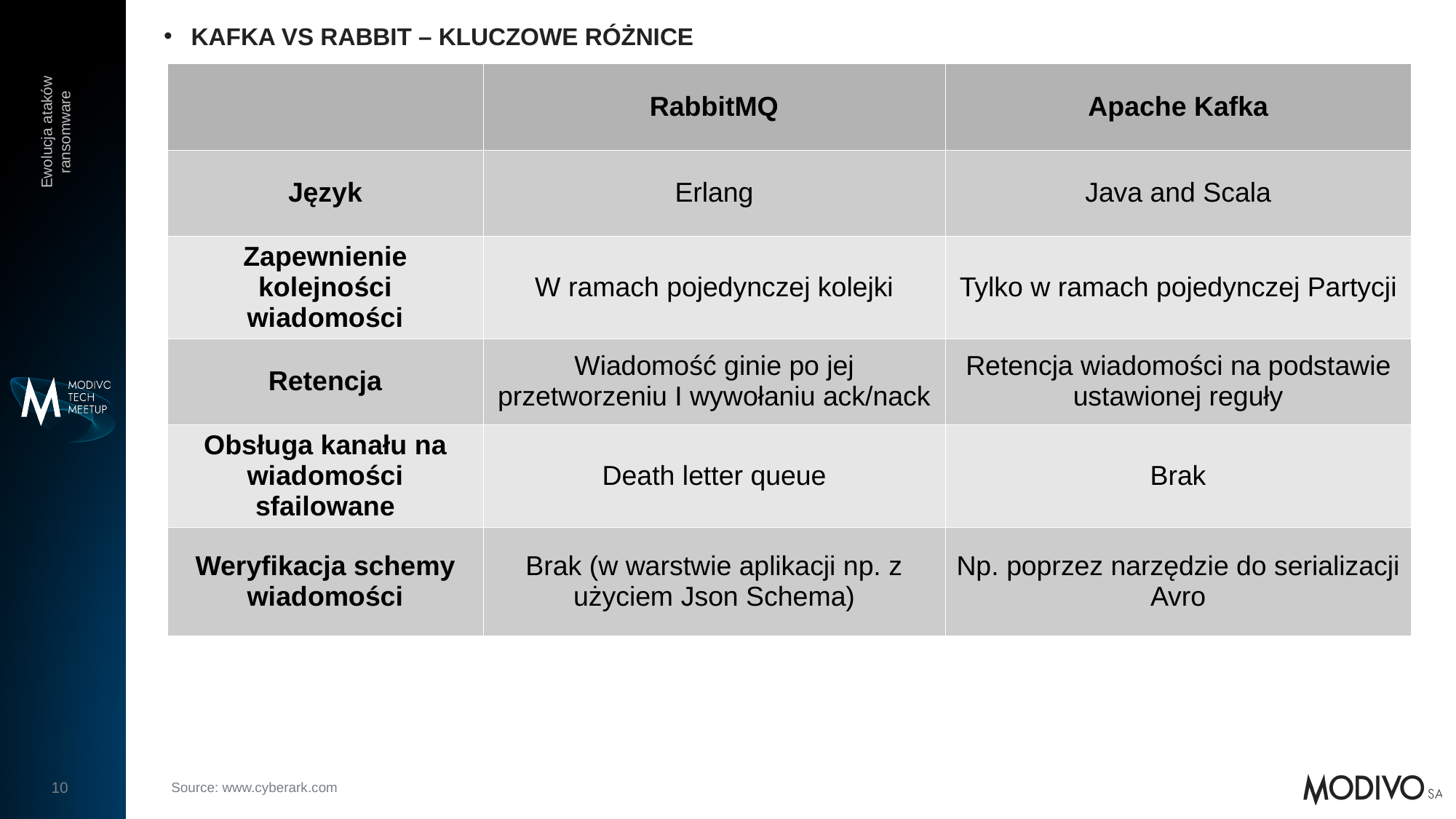

# Kafka vs Rabbit – Kluczowe różnice
Ewolucja ataków ransomware
|  | RabbitMQ | Apache Kafka |
| --- | --- | --- |
| Język | Erlang | Java and Scala |
| Zapewnienie kolejności wiadomości | W ramach pojedynczej kolejki | Tylko w ramach pojedynczej Partycji |
| Retencja | Wiadomość ginie po jej przetworzeniu I wywołaniu ack/nack | Retencja wiadomości na podstawie ustawionej reguły |
| Obsługa kanału na wiadomości sfailowane | Death letter queue | Brak |
| Weryfikacja schemy wiadomości | Brak (w warstwie aplikacji np. z użyciem Json Schema) | Np. poprzez narzędzie do serializacji Avro |

Source: www.cyberark.com